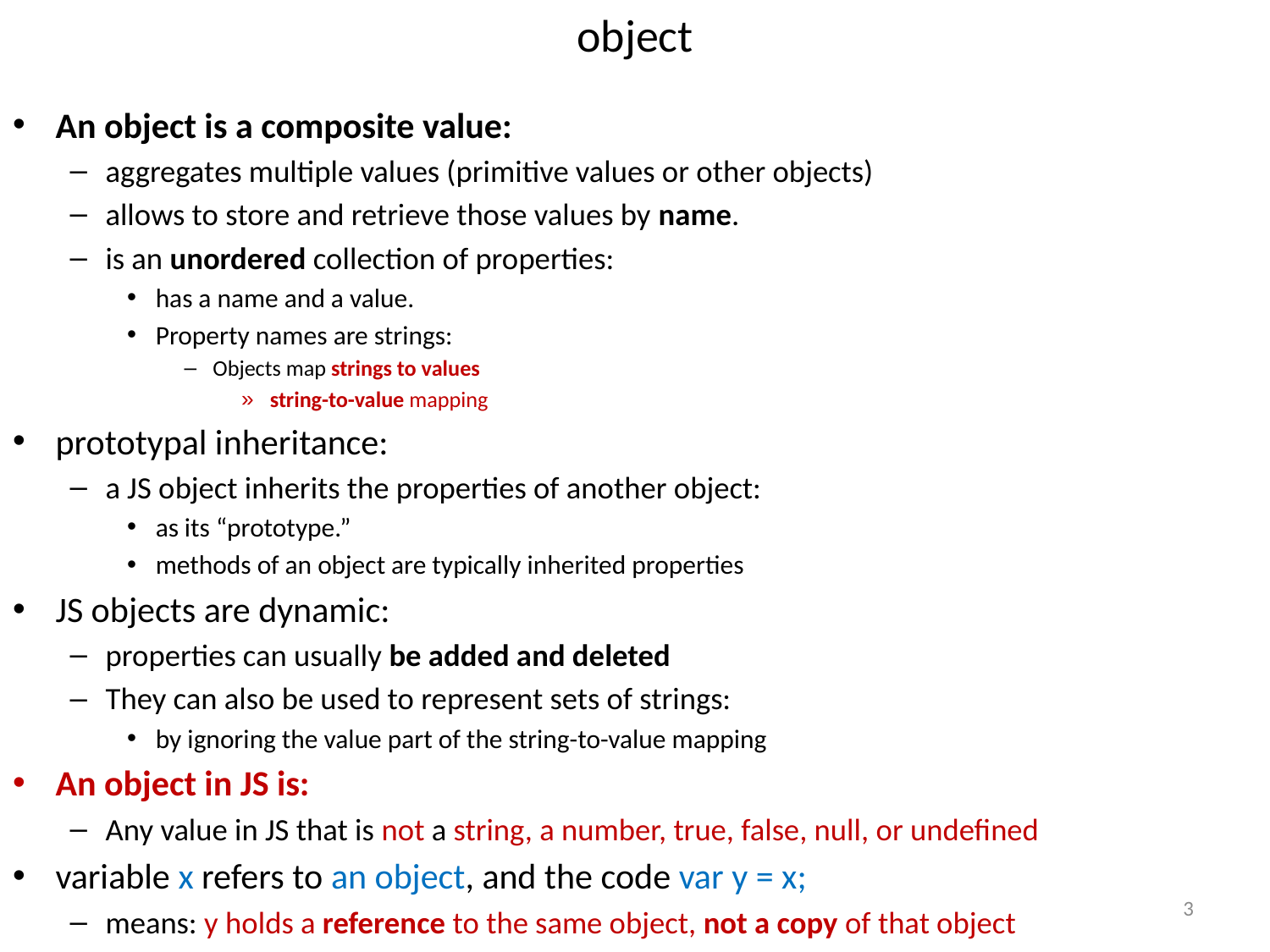

# object
An object is a composite value:
aggregates multiple values (primitive values or other objects)
allows to store and retrieve those values by name.
is an unordered collection of properties:
has a name and a value.
Property names are strings:
Objects map strings to values
string-to-value mapping
prototypal inheritance:
a JS object inherits the properties of another object:
as its “prototype.”
methods of an object are typically inherited properties
JS objects are dynamic:
properties can usually be added and deleted
They can also be used to represent sets of strings:
by ignoring the value part of the string-to-value mapping
An object in JS is:
Any value in JS that is not a string, a number, true, false, null, or undefined
variable x refers to an object, and the code var y = x;
means: y holds a reference to the same object, not a copy of that object
3